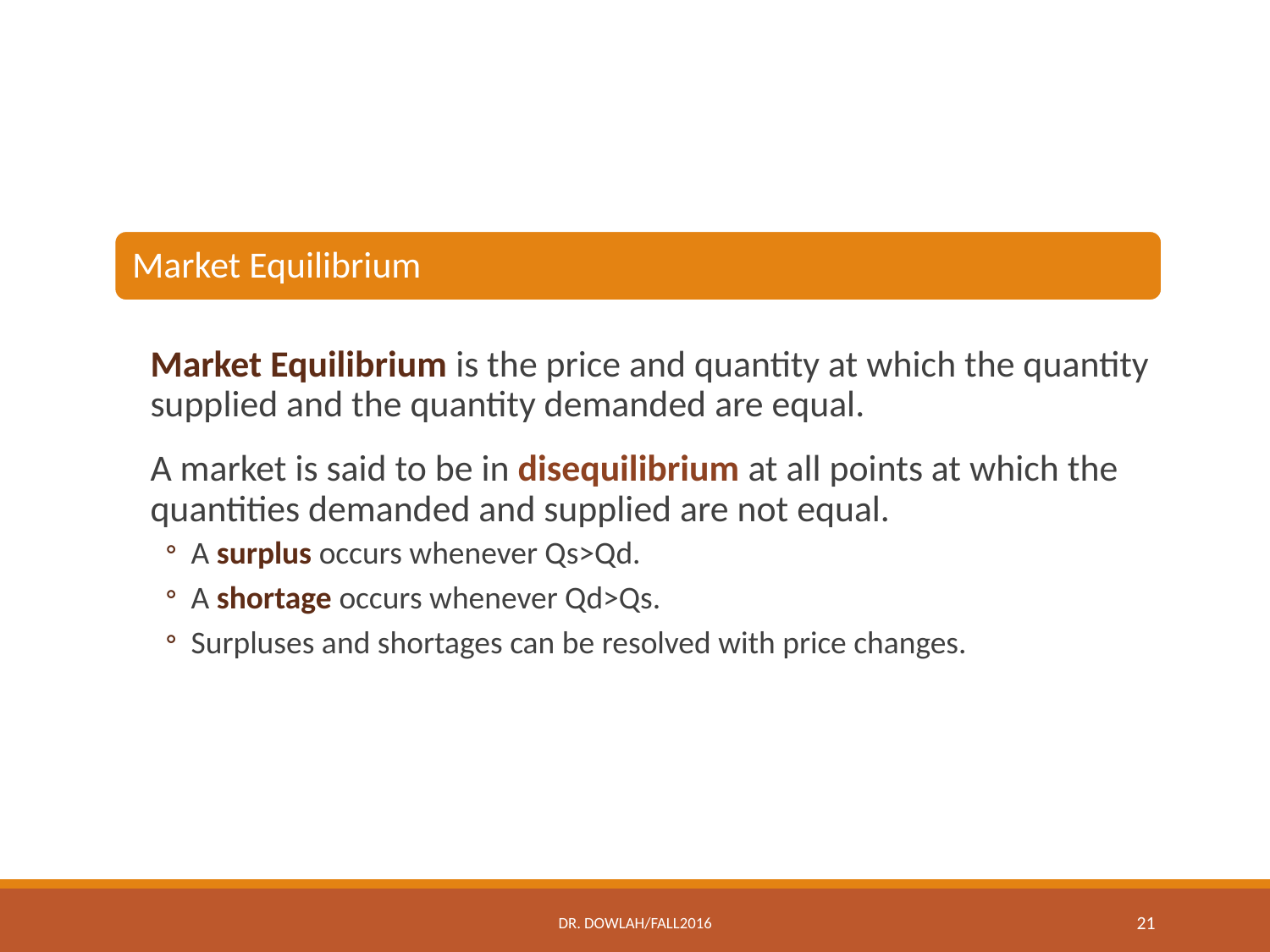

Market Equilibrium
Market Equilibrium is the price and quantity at which the quantity supplied and the quantity demanded are equal.
A market is said to be in disequilibrium at all points at which the quantities demanded and supplied are not equal.
A surplus occurs whenever Qs>Qd.
A shortage occurs whenever Qd>Qs.
Surpluses and shortages can be resolved with price changes.

Dr. Dowlah/Fall2016
21